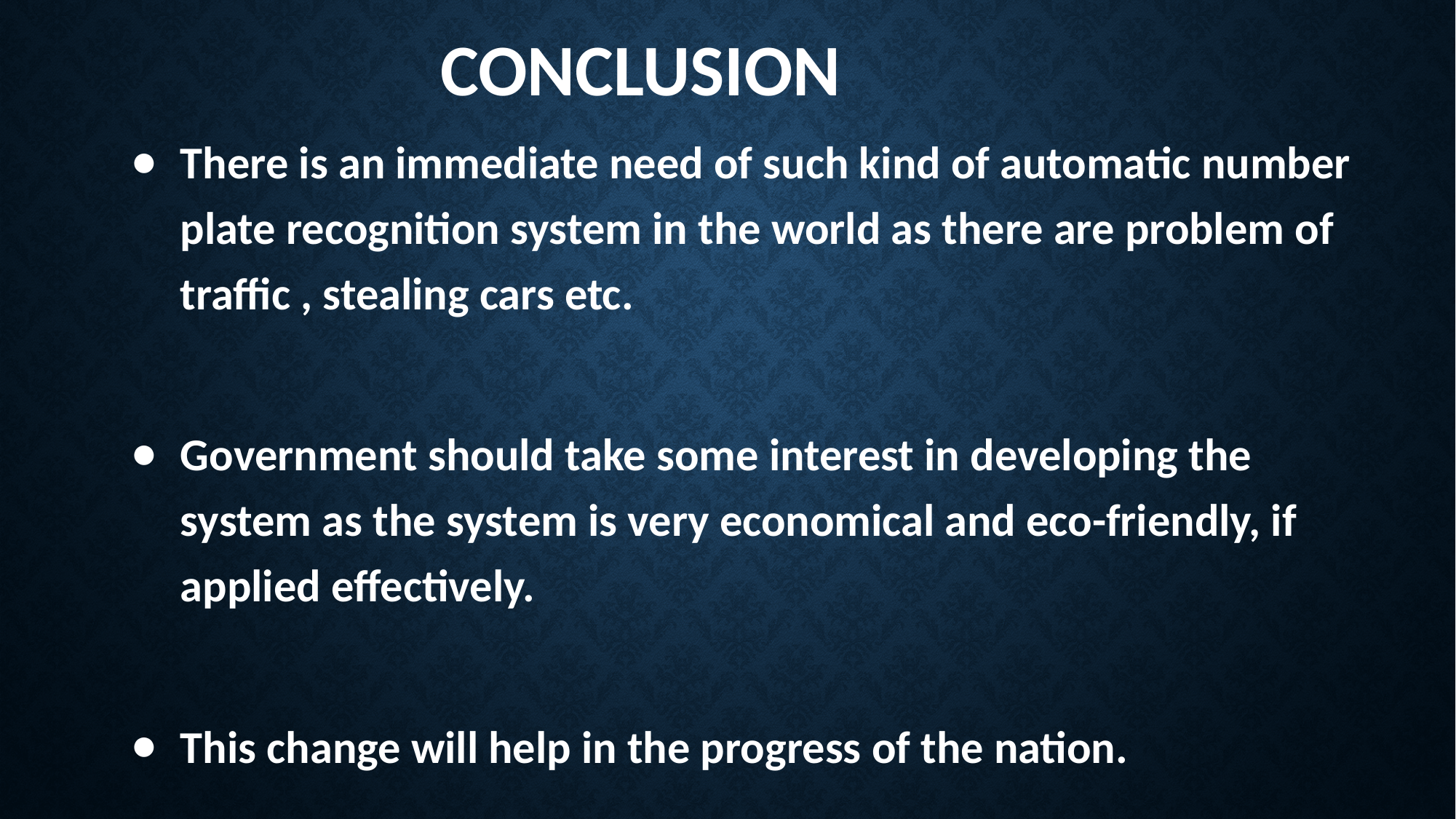

# CONCLUSION
There is an immediate need of such kind of automatic number plate recognition system in the world as there are problem of traffic , stealing cars etc.

Government should take some interest in developing the system as the system is very economical and eco-friendly, if applied effectively.

This change will help in the progress of the nation.